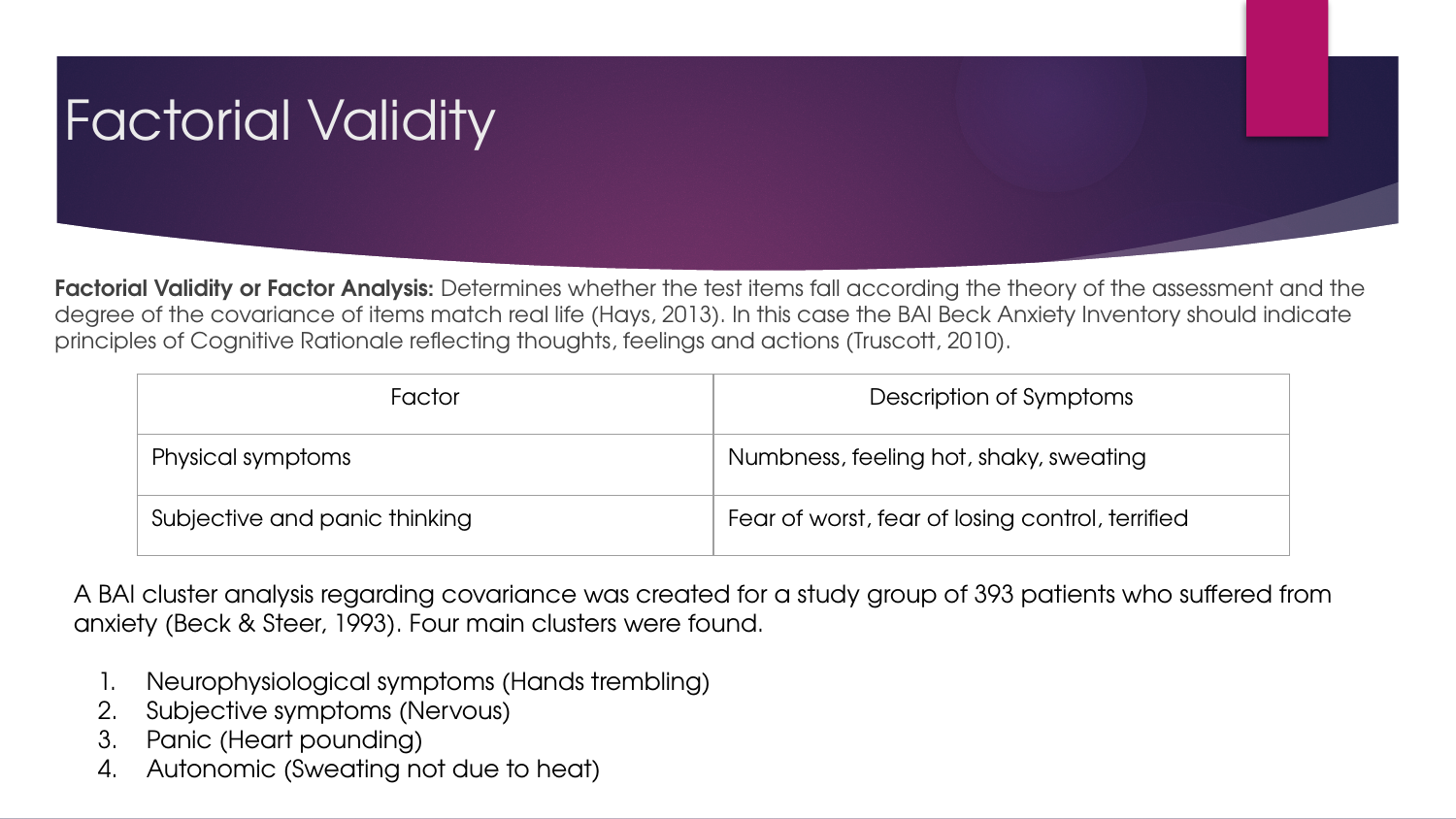

# Factorial Validity
Factorial Validity or Factor Analysis: Determines whether the test items fall according the theory of the assessment and the degree of the covariance of items match real life (Hays, 2013). In this case the BAI Beck Anxiety Inventory should indicate principles of Cognitive Rationale reflecting thoughts, feelings and actions (Truscott, 2010).
| Factor | Description of Symptoms |
| --- | --- |
| Physical symptoms | Numbness, feeling hot, shaky, sweating |
| Subjective and panic thinking | Fear of worst, fear of losing control, terrified |
A BAI cluster analysis regarding covariance was created for a study group of 393 patients who suffered from anxiety (Beck & Steer, 1993). Four main clusters were found.

Neurophysiological symptoms (Hands trembling)
Subjective symptoms (Nervous)
Panic (Heart pounding)
Autonomic (Sweating not due to heat)